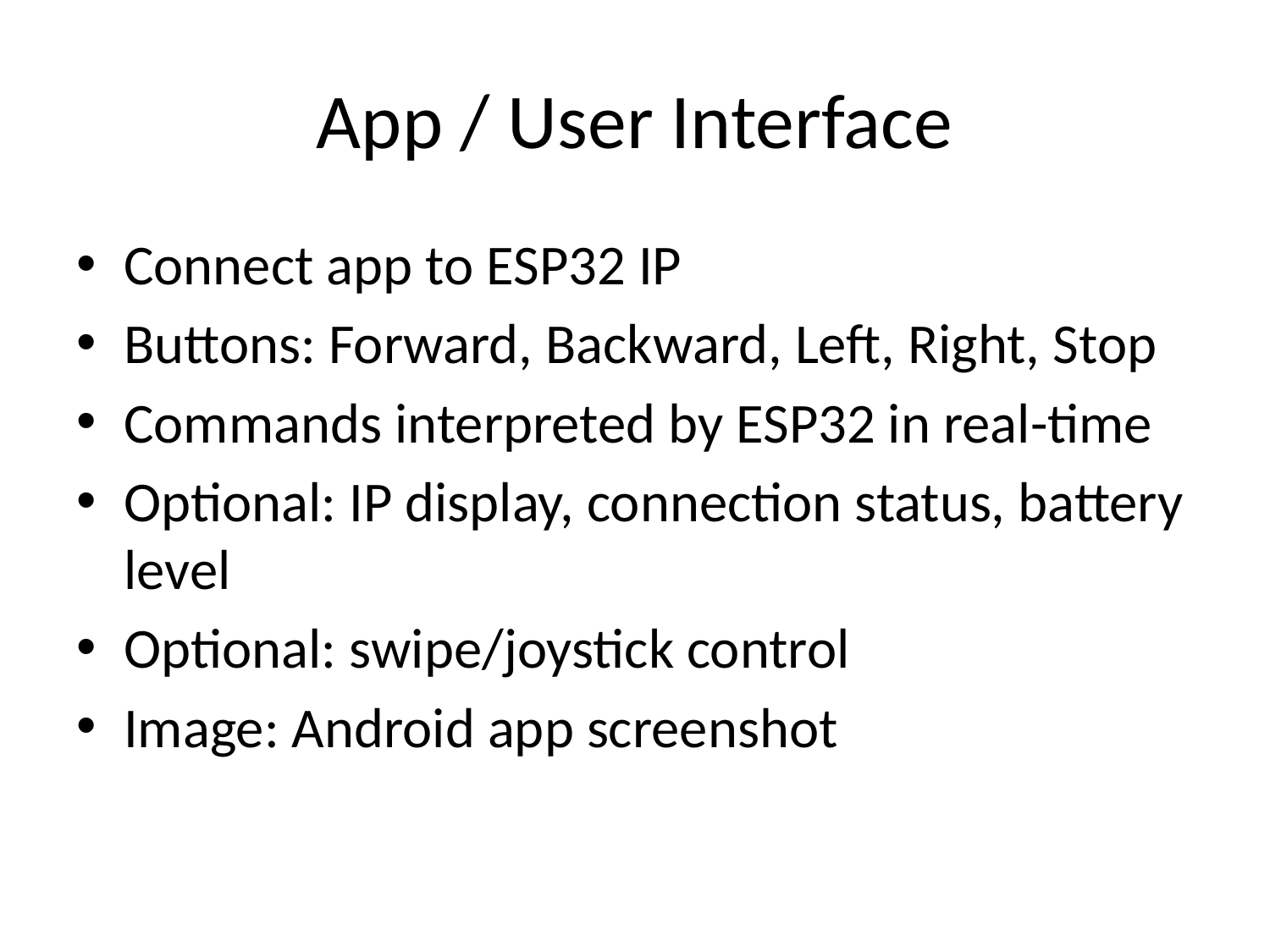

# App / User Interface
Connect app to ESP32 IP
Buttons: Forward, Backward, Left, Right, Stop
Commands interpreted by ESP32 in real-time
Optional: IP display, connection status, battery level
Optional: swipe/joystick control
Image: Android app screenshot